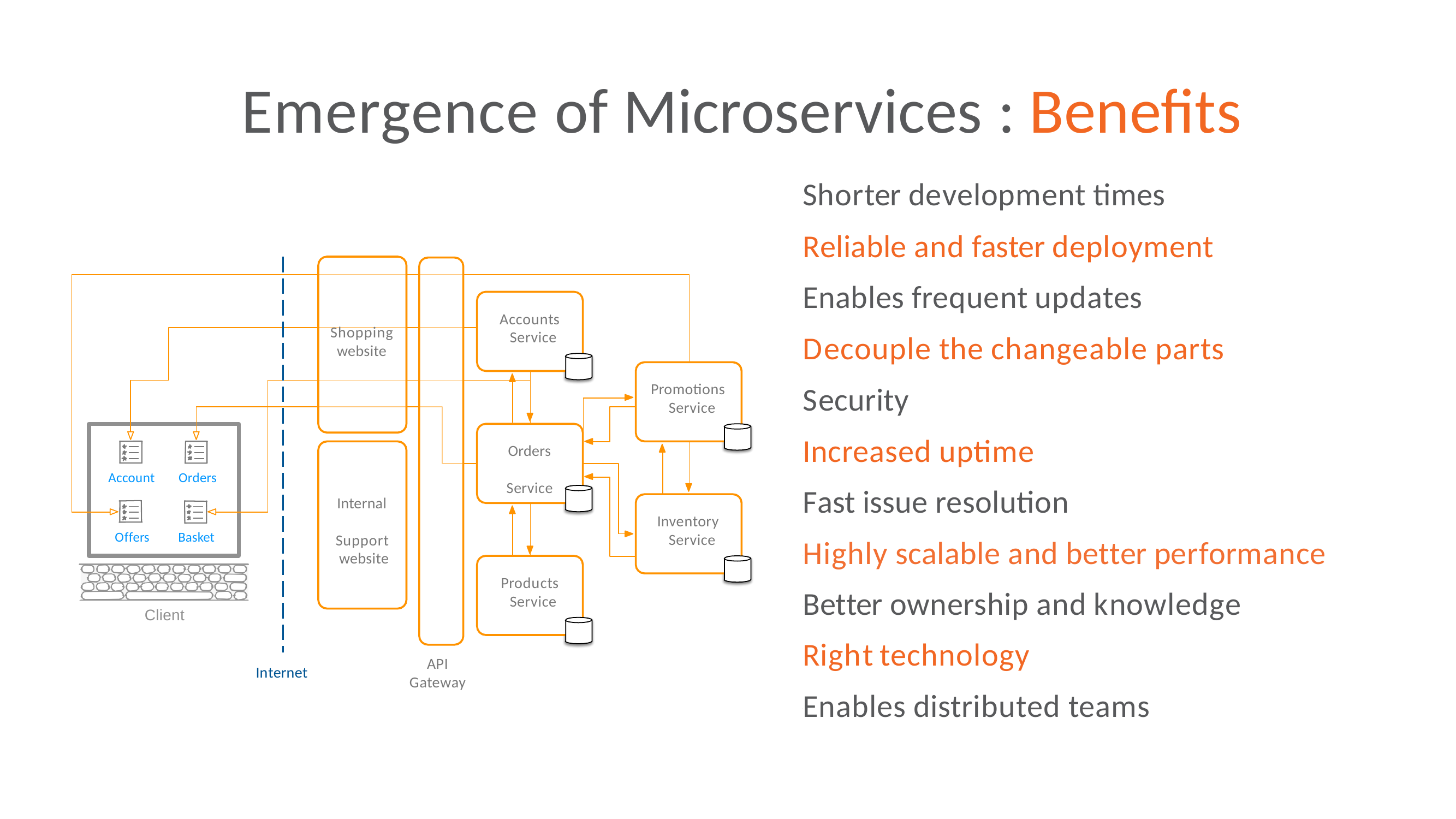

# Emergence of Microservices : Benefits
•Shorter development times
•Reliable and faster deployment
•Enables frequent updates
•Decouple the changeable parts
•Security
•Increased uptime
•Fast issue resolution
•Highly scalable and better performance
•Better ownership and knowledge
•Right technology
•Enables distributed teams

Accounts  Service
Shopping

website

Promotions  Service

Orders  Service

Account
Orders

Internal  Support  website

Inventory  Service

Offers
Basket

Products  Service
Client

API
Gateway
Internet